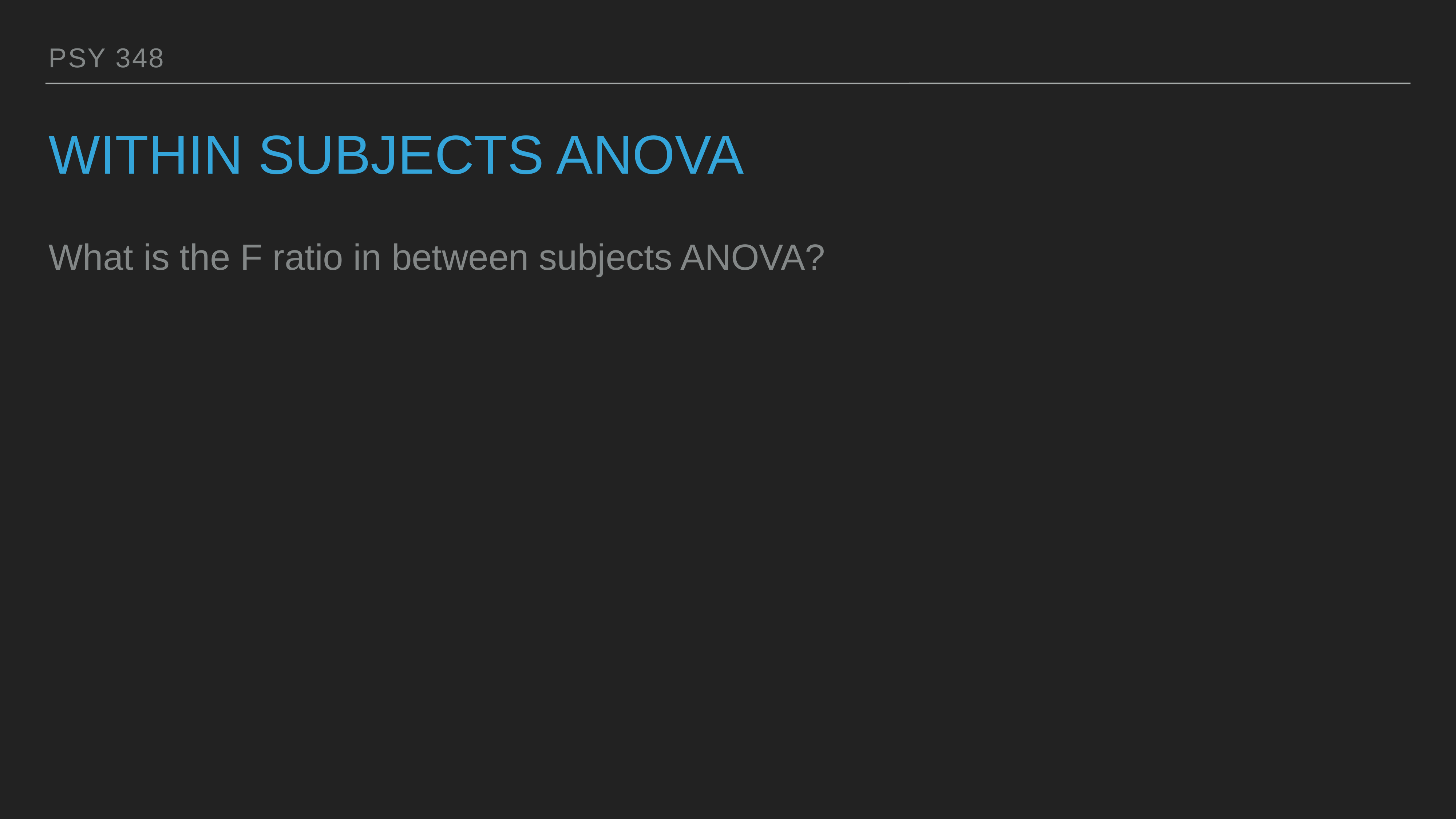

PSY 348
# WITHIN subjects ANOVA
What is the F ratio in between subjects ANOVA?